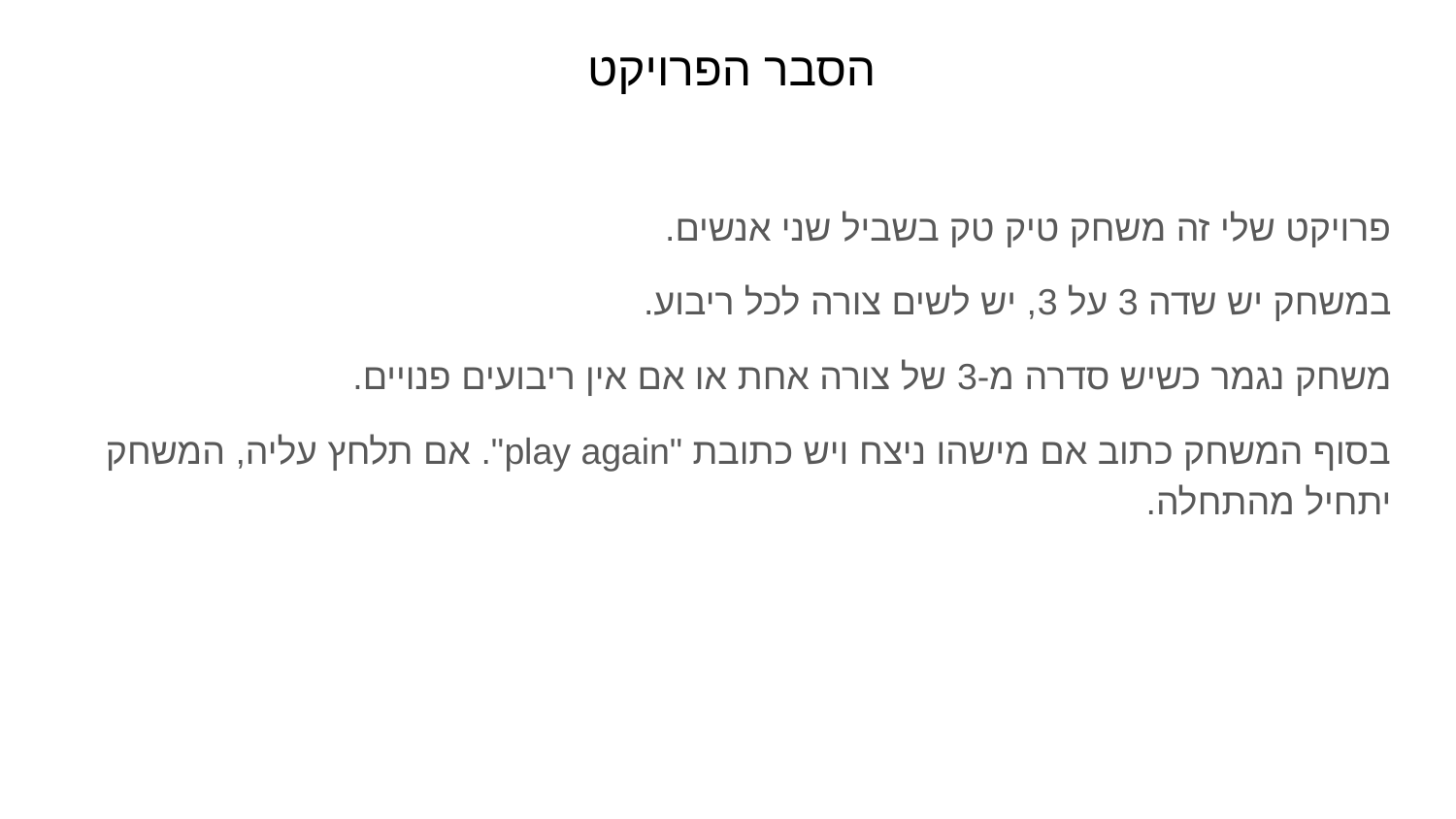

# הסבר הפרויקט
פרויקט שלי זה משחק טיק טק בשביל שני אנשים.
במשחק יש שדה 3 על 3, יש לשים צורה לכל ריבוע.
משחק נגמר כשיש סדרה מ-3 של צורה אחת או אם אין ריבועים פנויים.
בסוף המשחק כתוב אם מישהו ניצח ויש כתובת "play again". אם תלחץ עליה, המשחק יתחיל מהתחלה.